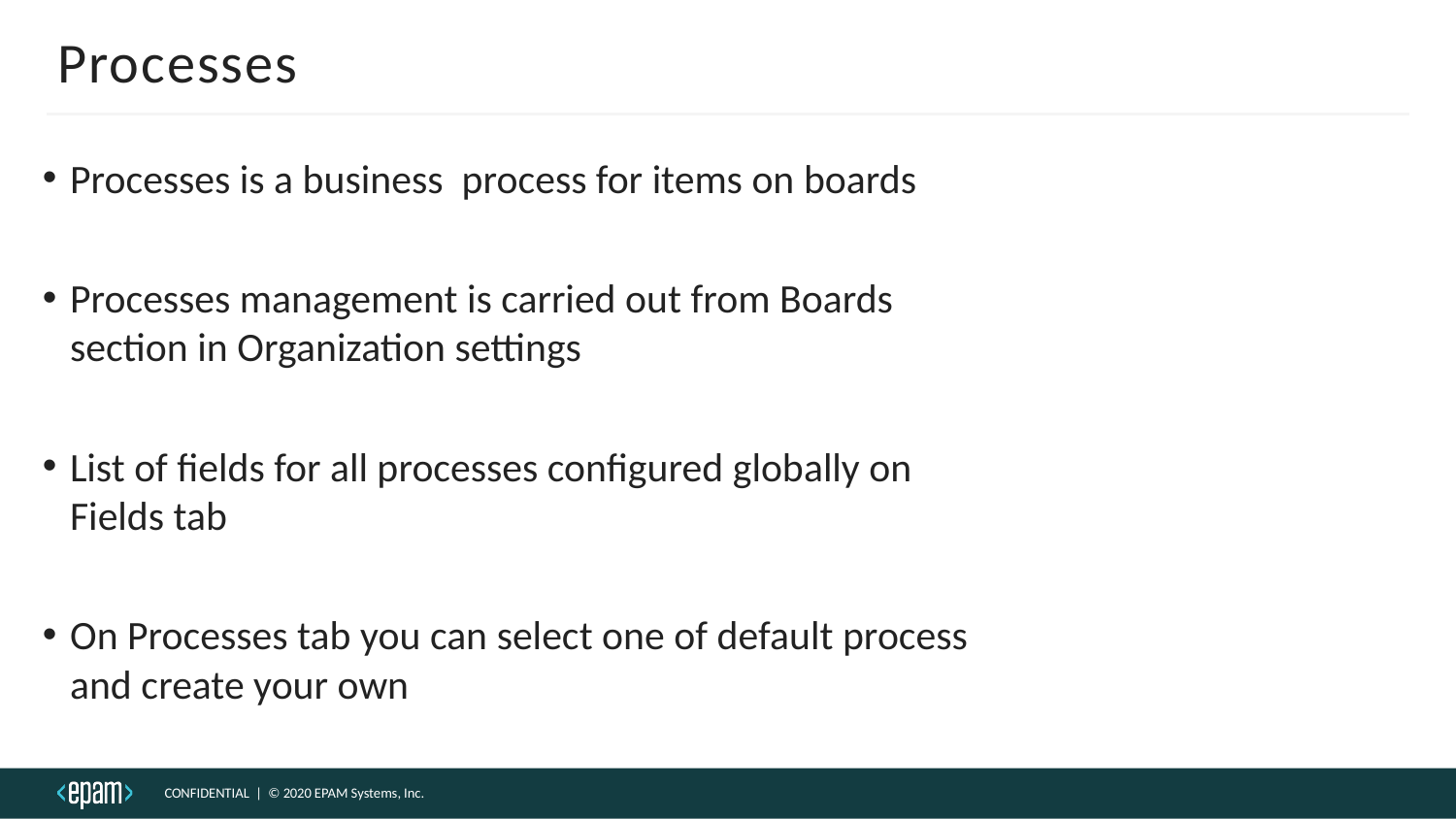

# Processes
Processes is a business  process for items on boards

Processes management is carried out from Boards section in Organization settings

List of fields for all processes configured globally on Fields tab

On Processes tab you can select one of default process and create your own